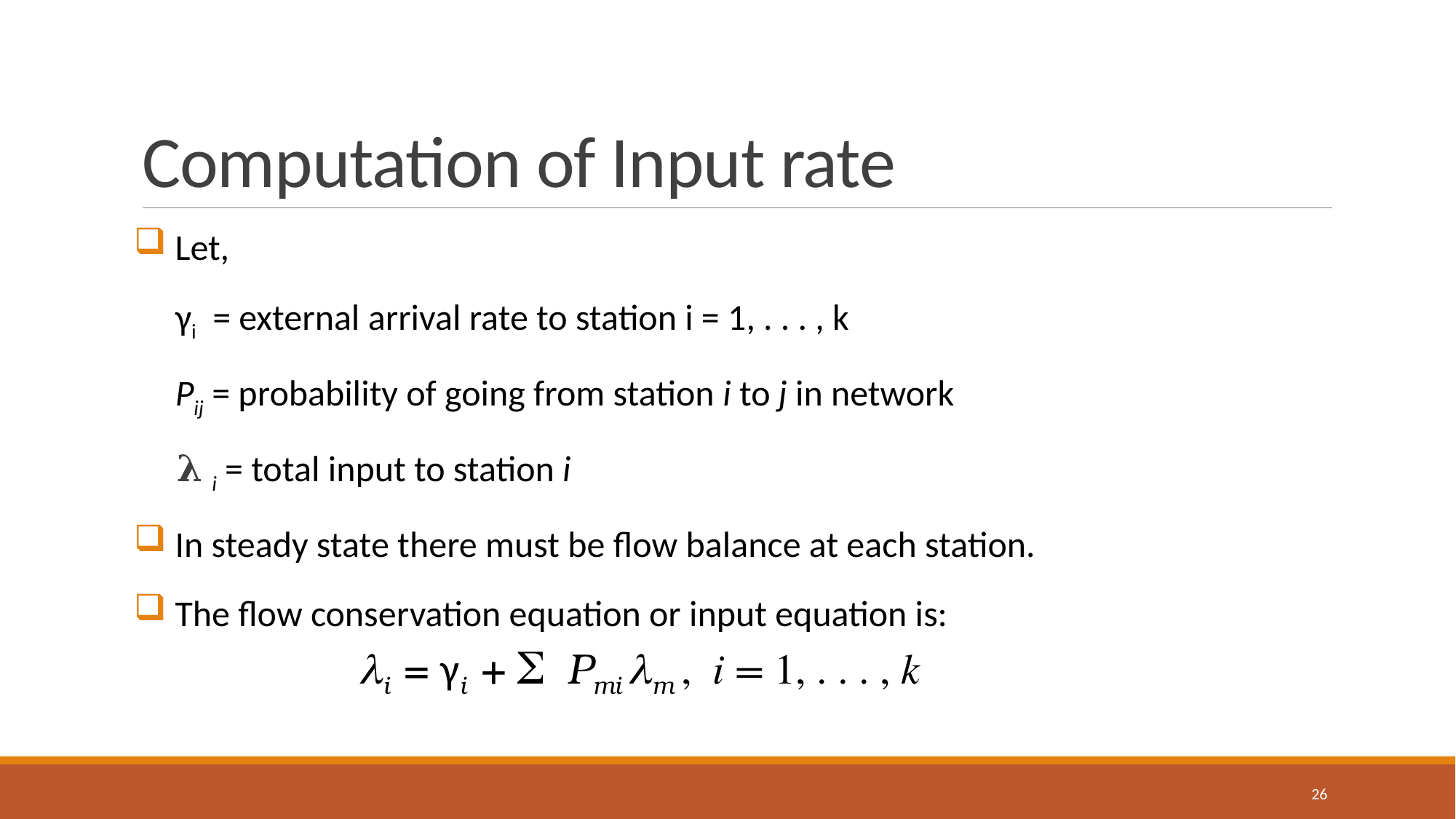

# Computation of Input rate
 Let,
     γi  = external arrival rate to station i = 1, . . . , k
     Pij = probability of going from station i to j in network
     𝛌 i = total input to station i
 In steady state there must be flow balance at each station.
 The flow conservation equation or input equation is:

λi = γi + Σ Pmi λm ,  i = 1, . . . , k
26